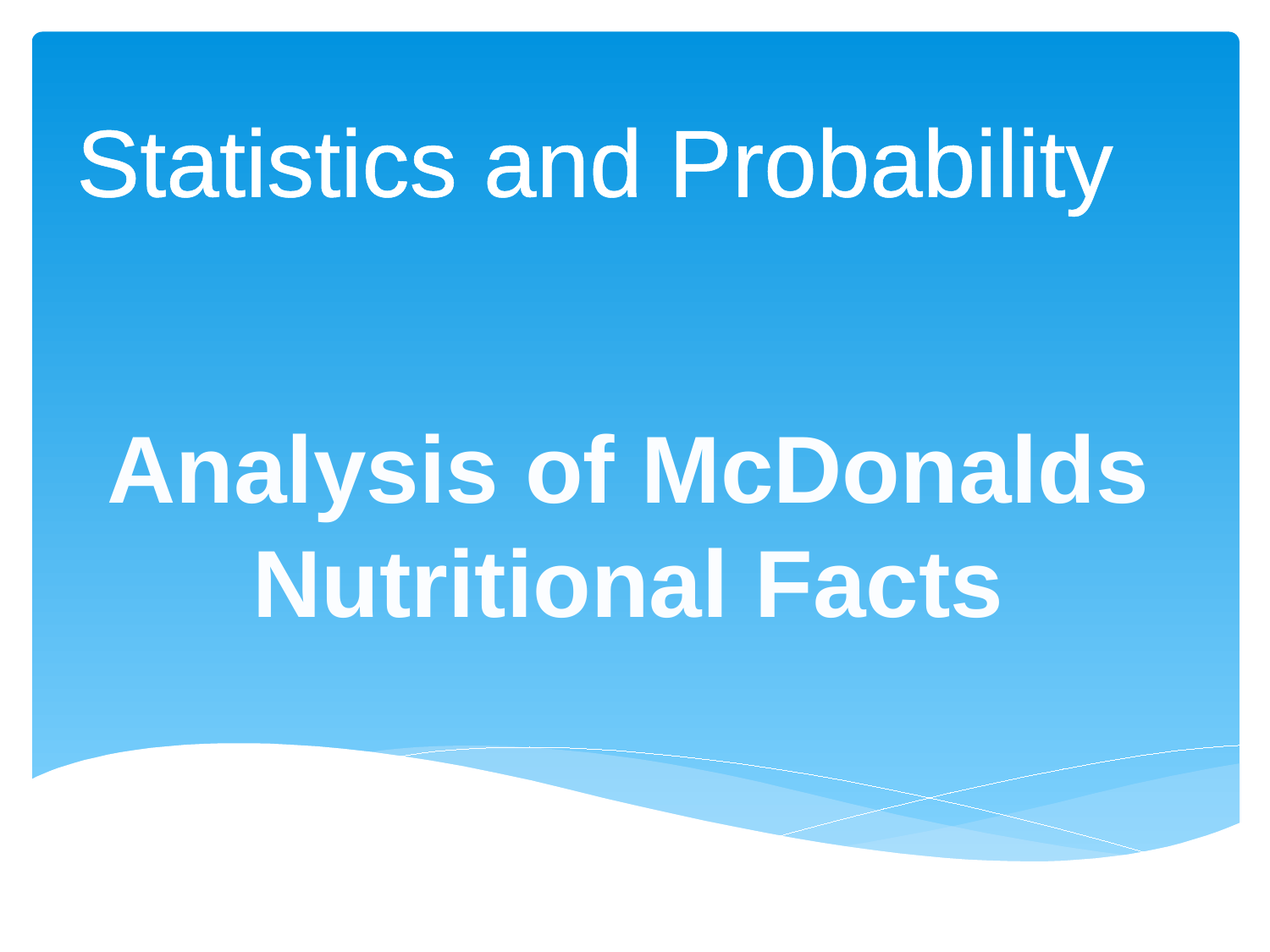

Statistics and Probability
Analysis of McDonalds
Nutritional Facts